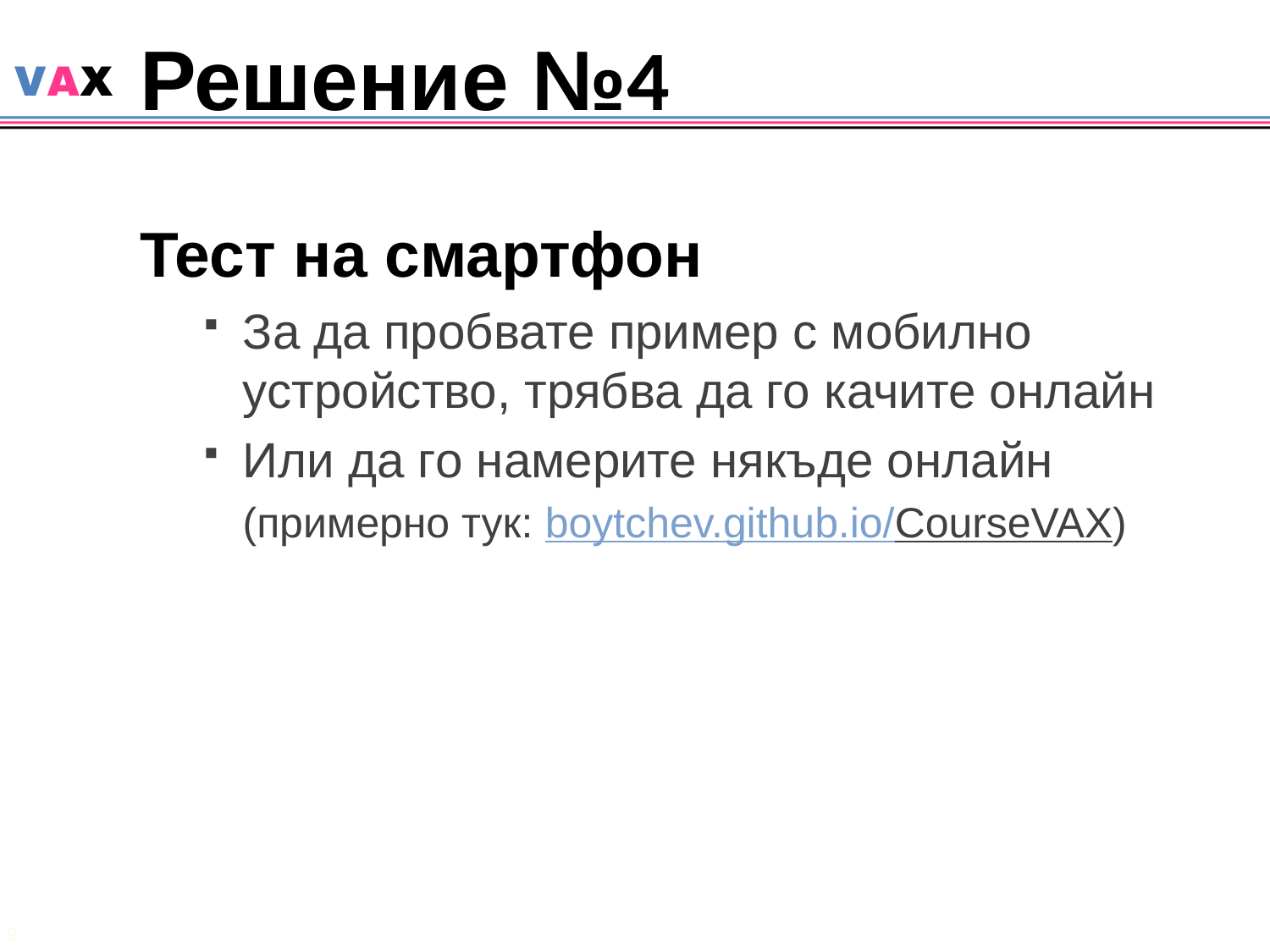

# Решение №4
Тест на смартфон
За да пробвате пример с мобилно устройство, трябва да го качите онлайн
Или да го намерите някъде онлайн
(примерно тук: boytchev.github.io/CourseVAX)